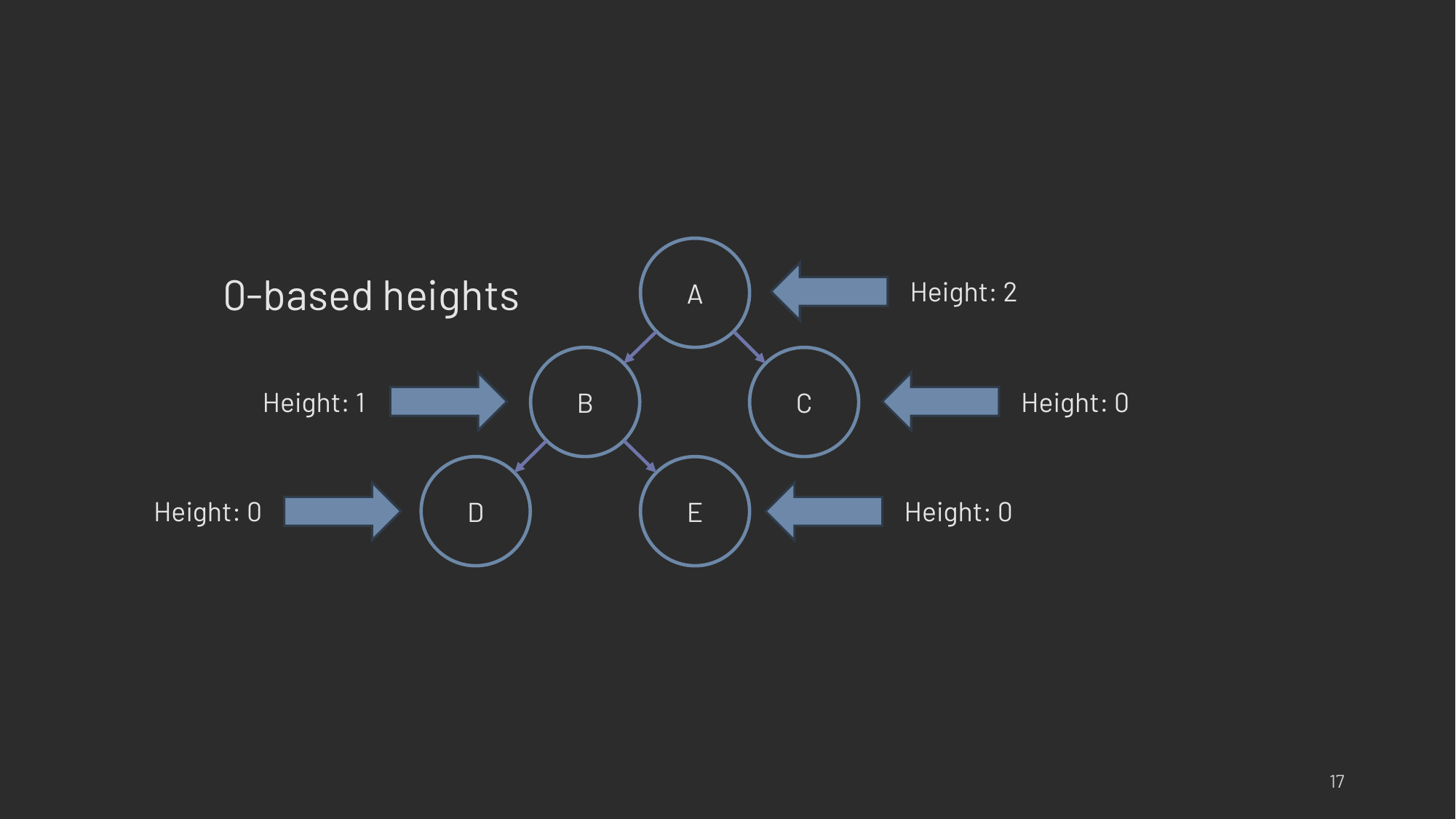

A
0-based heights

Height: 2
B
C

Height: 1
Height: 0
D
E

Height: 0
Height: 0
17